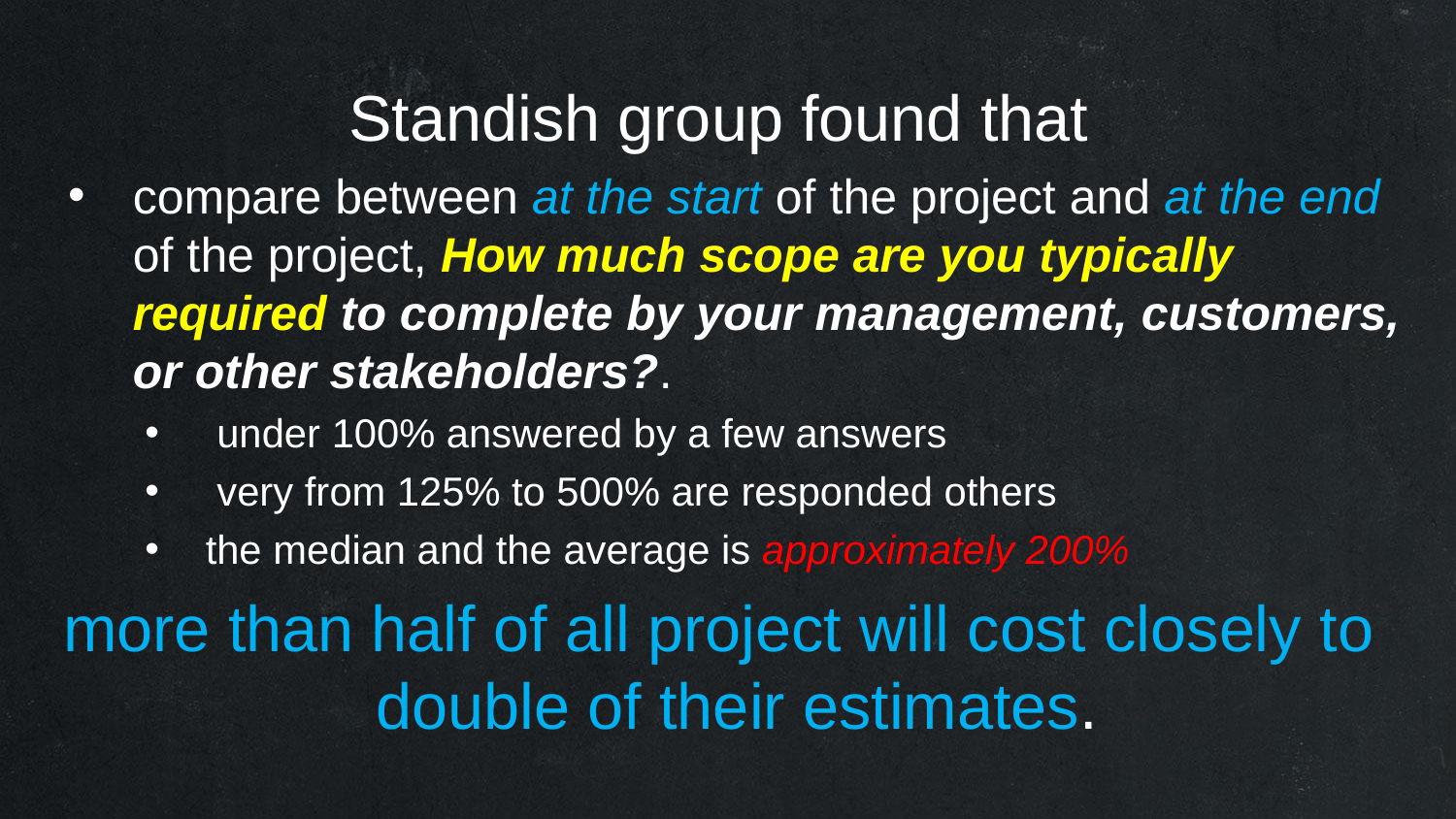

Standish group found that
compare between at the start of the project and at the end of the project, How much scope are you typically required to complete by your management, customers, or other stakeholders?.
 under 100% answered by a few answers
 very from 125% to 500% are responded others
the median and the average is approximately 200%
more than half of all project will cost closely to double of their estimates.